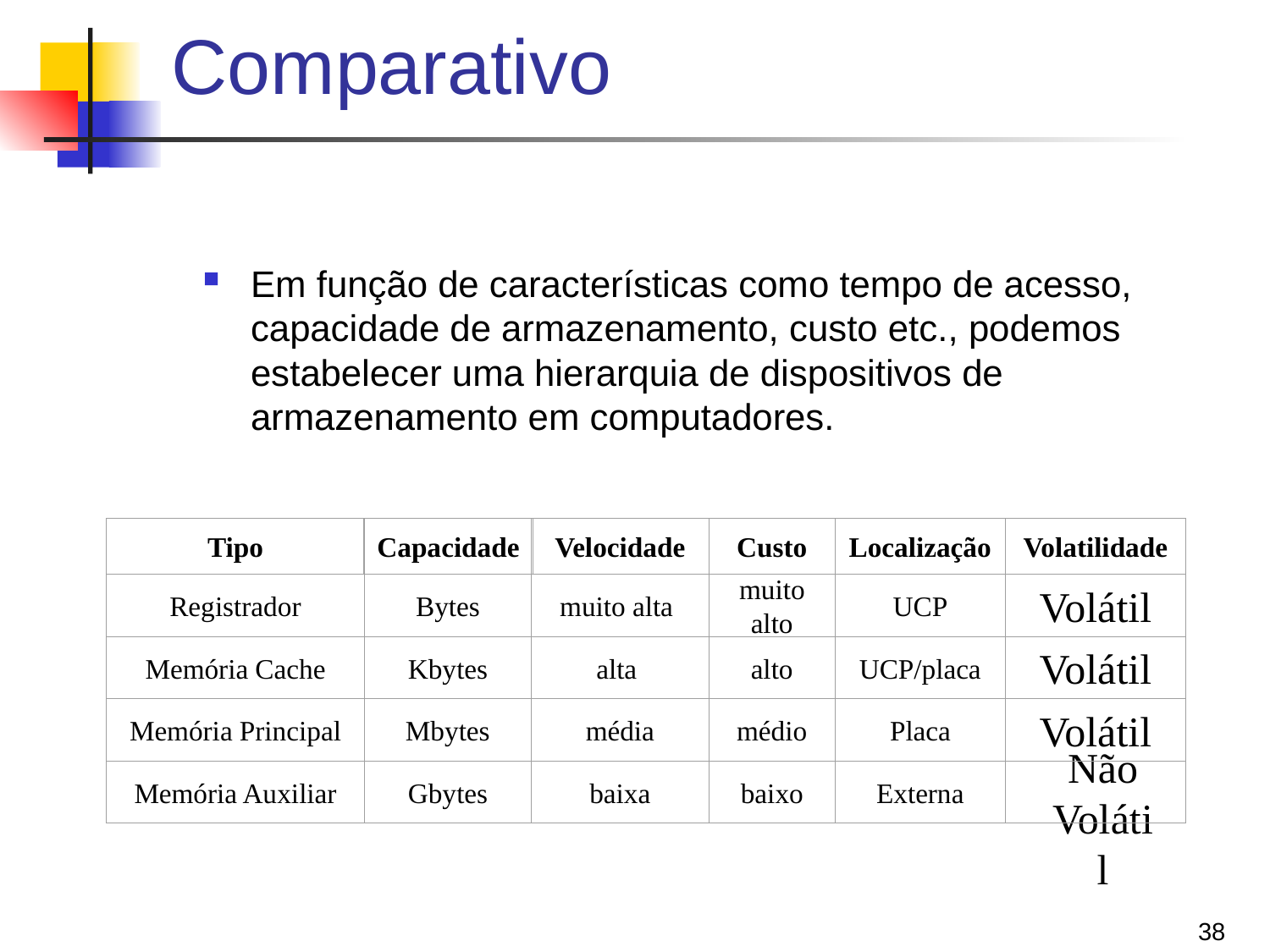

# Comparativo
Em função de características como tempo de acesso, capacidade de armazenamento, custo etc., podemos estabelecer uma hierarquia de dispositivos de armazenamento em computadores.
Tipo

Capacidade

Velocidade

Custo

Localização

Volatilidade

Registrador

Bytes

muito alta

muito alto

UCP

Volátil

Memória Cache

Kbytes

alta

alto

UCP/placa

Volátil

Memória Principal

Mbytes

média

médio

Placa

Volátil

Não Volátil
Memória Auxiliar

Gbytes

baixa

baixo

Externa

38